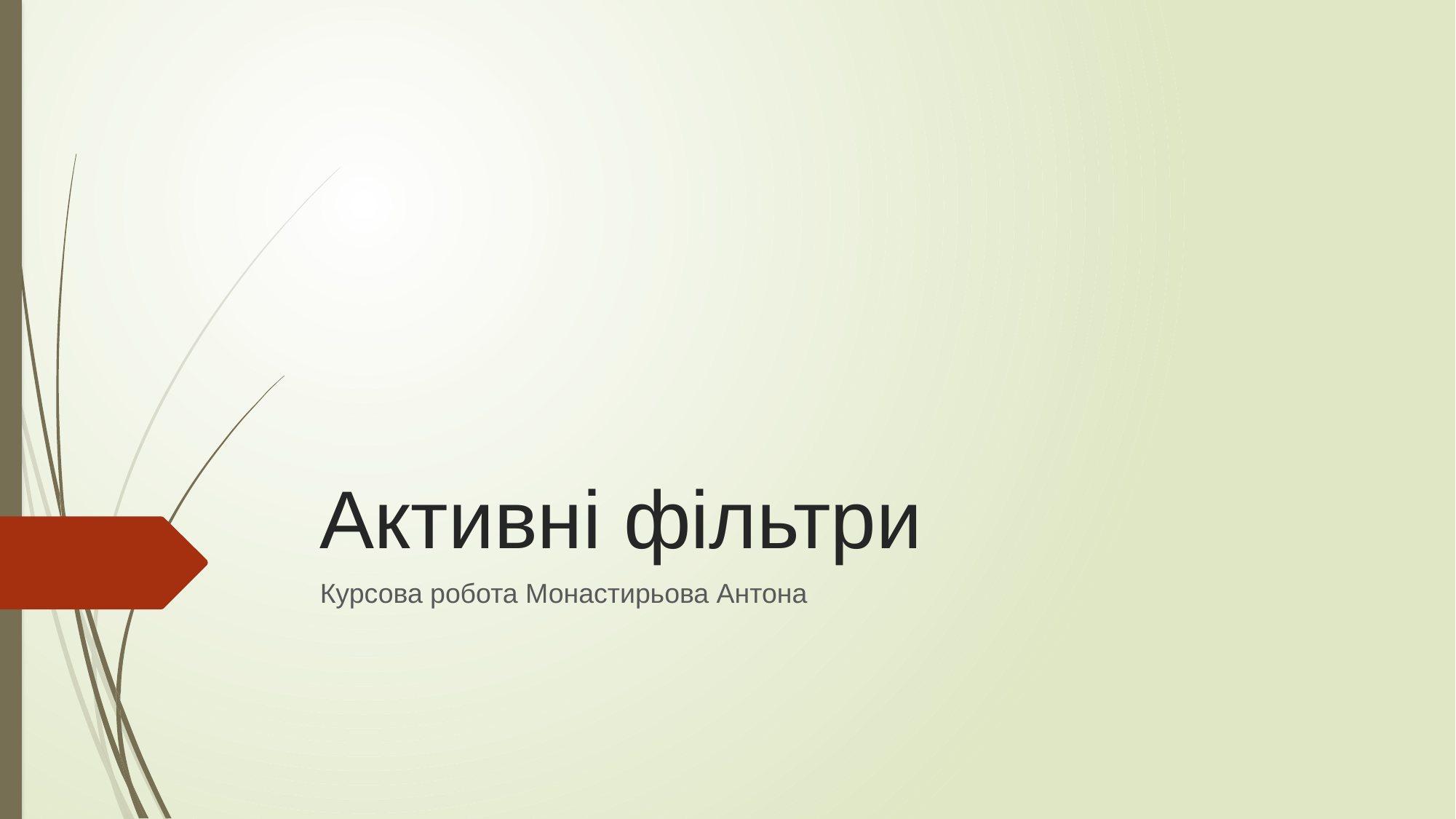

# Активні фільтри
Курсова робота Монастирьова Антона